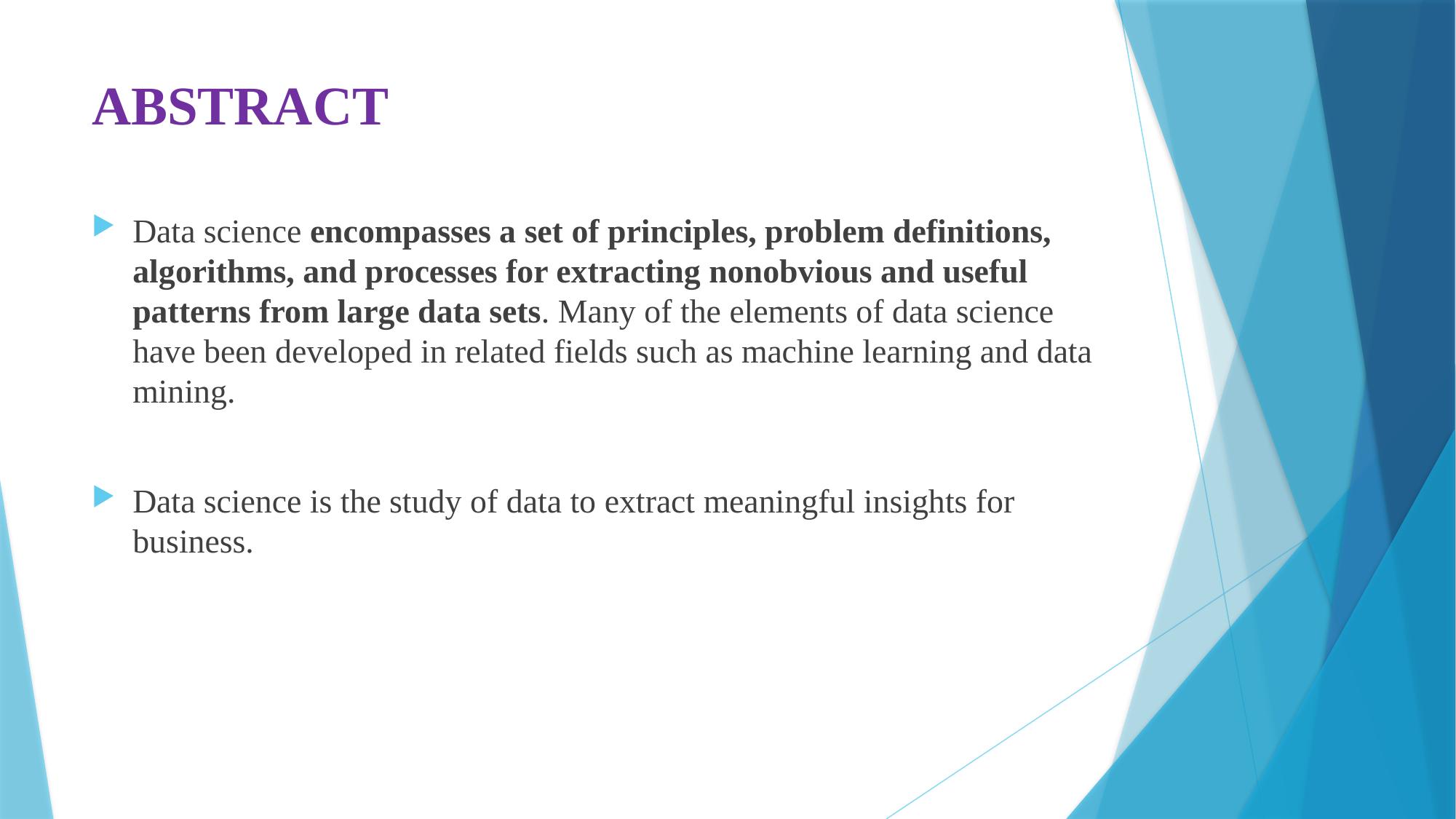

# ABSTRACT

Data science encompasses a set of principles, problem definitions, algorithms, and processes for extracting nonobvious and useful patterns from large data sets. Many of the elements of data science have been developed in related fields such as machine learning and data mining.

Data science is the study of data to extract meaningful insights for business.